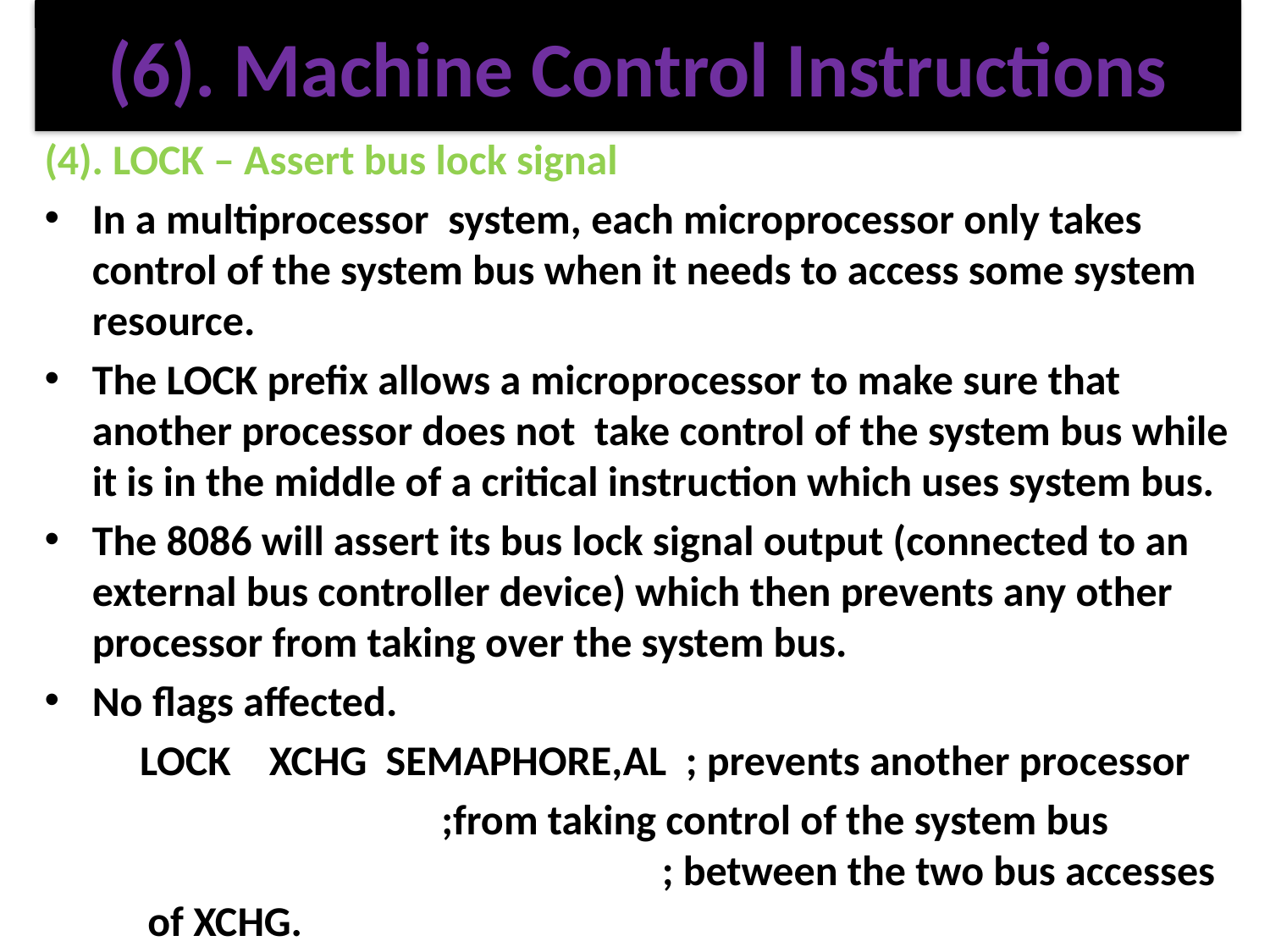

# (6). Machine Control Instructions
(4). LOCK – Assert bus lock signal
In a multiprocessor  system, each microprocessor only takes control of the system bus when it needs to access some system resource.
The LOCK prefix allows a microprocessor to make sure that another processor does not  take control of the system bus while it is in the middle of a critical instruction which uses system bus.
The 8086 will assert its bus lock signal output (connected to an external bus controller device) which then prevents any other processor from taking over the system bus.
No flags affected.
          LOCK    XCHG  SEMAPHORE,AL  ; prevents another processor
                                   ;from taking control of the system bus        			              ; between the two bus accesses of XCHG.